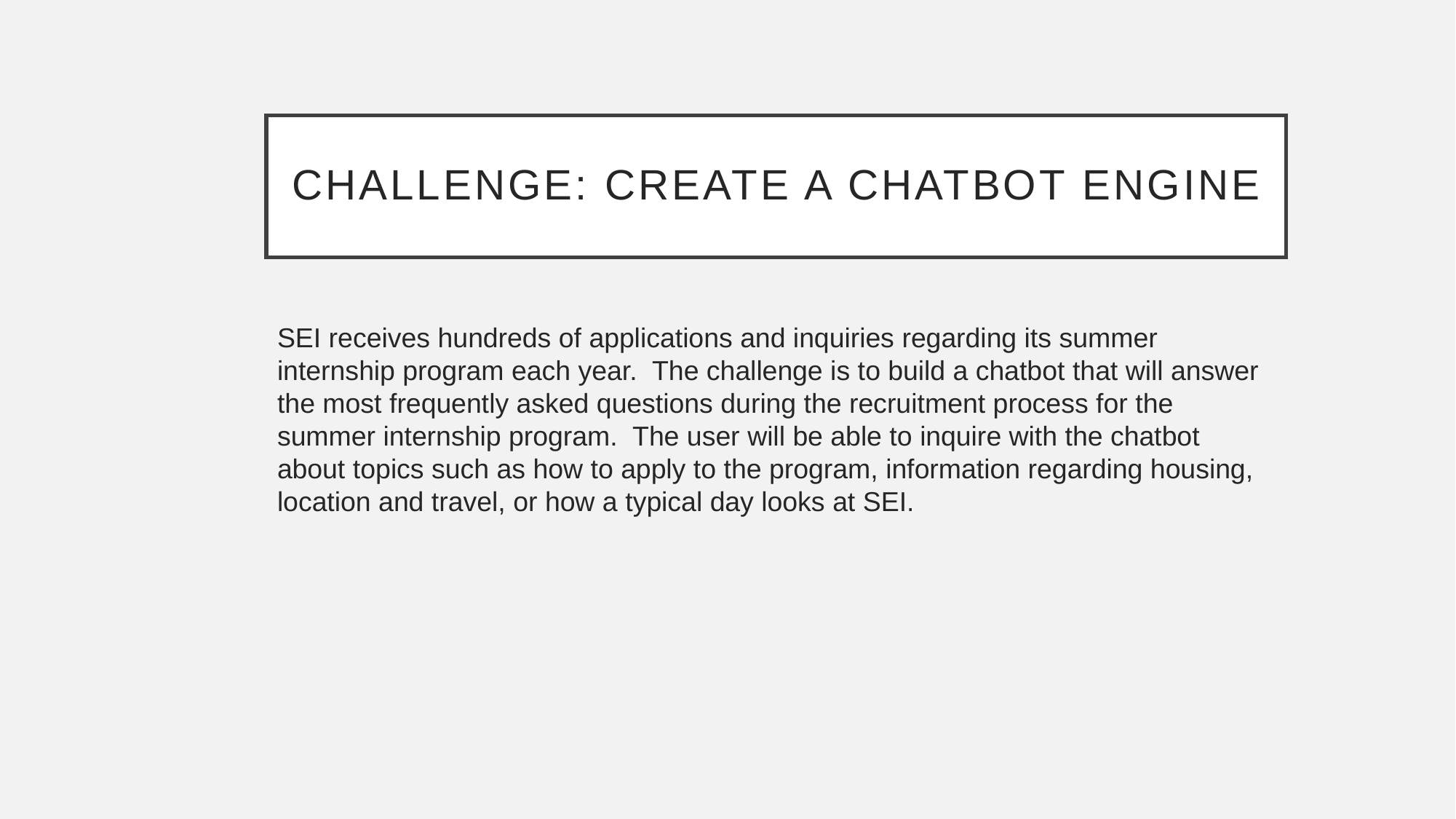

# Challenge: Create a chatbot engine
SEI receives hundreds of applications and inquiries regarding its summer internship program each year.  The challenge is to build a chatbot that will answer the most frequently asked questions during the recruitment process for the summer internship program.  The user will be able to inquire with the chatbot about topics such as how to apply to the program, information regarding housing, location and travel, or how a typical day looks at SEI.